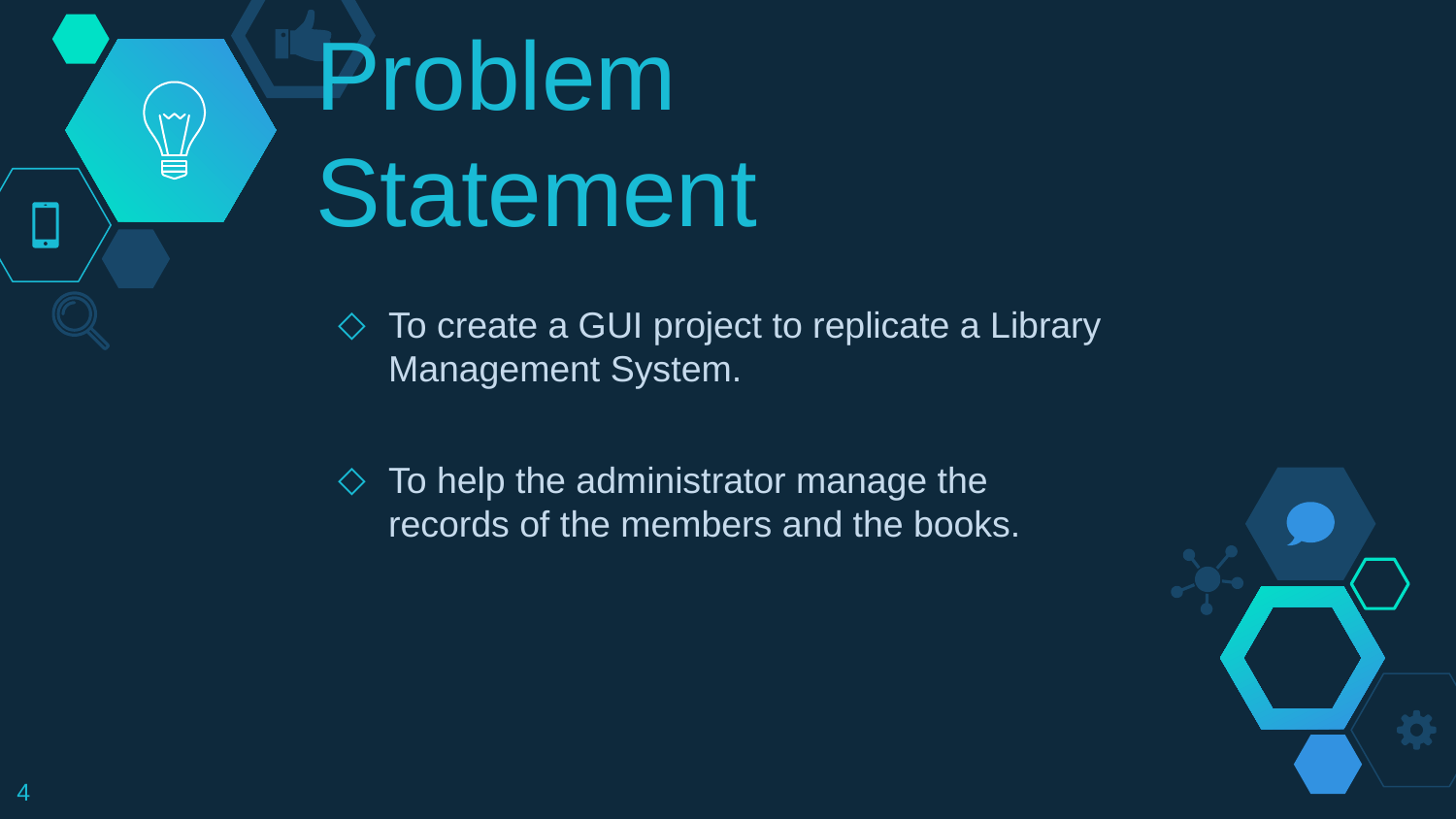

# Problem Statement
To create a GUI project to replicate a Library Management System.

To help the administrator manage the records of the members and the books.
4